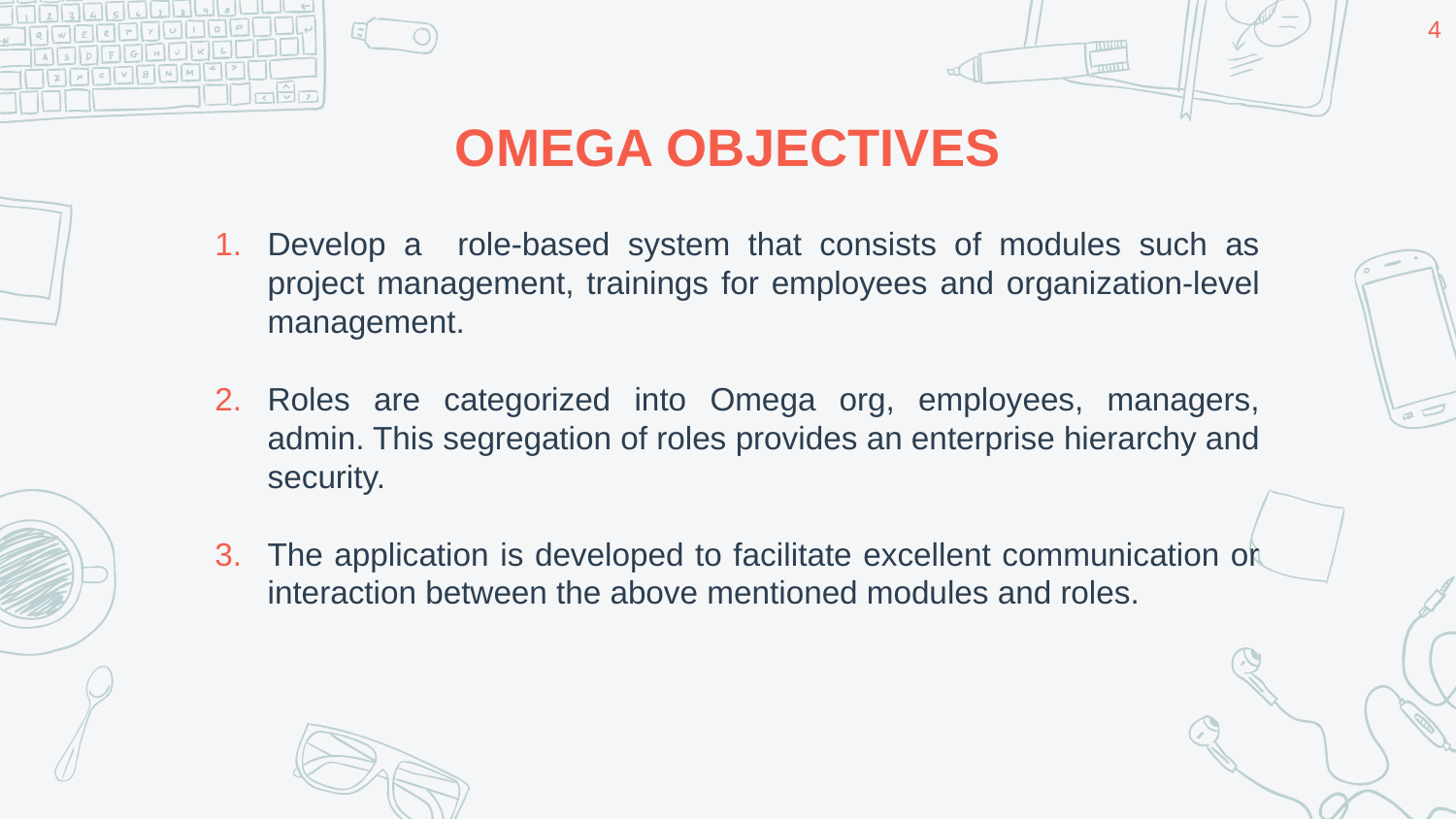

4
# OMEGA OBJECTIVES
Develop a  role-based system that consists of modules such as project management, trainings for employees and organization-level management.
Roles are categorized into Omega org, employees, managers, admin. This segregation of roles provides an enterprise hierarchy and security.
The application is developed to facilitate excellent communication or interaction between the above mentioned modules and roles.